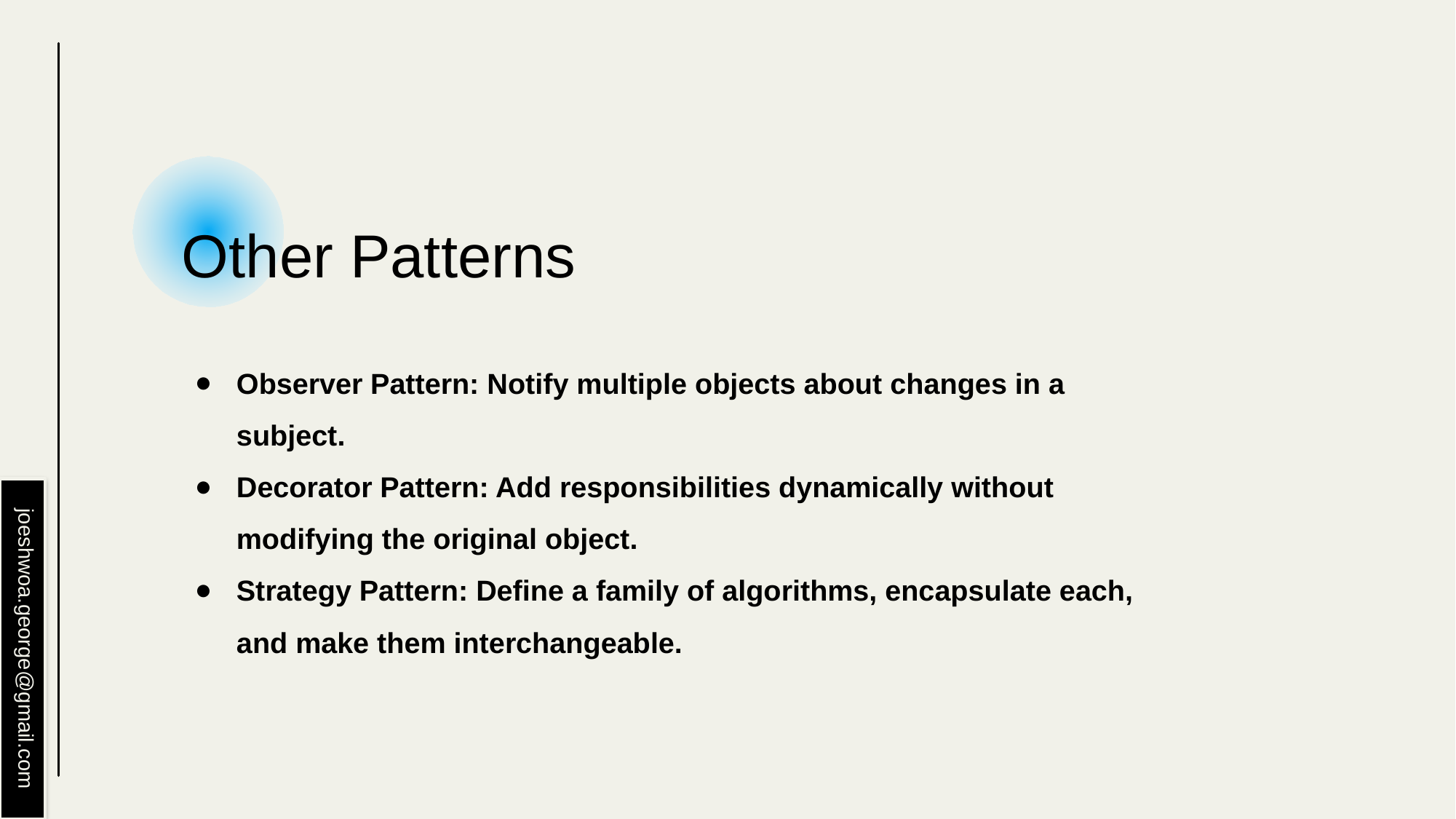

# Other Patterns
Observer Pattern: Notify multiple objects about changes in a subject.
Decorator Pattern: Add responsibilities dynamically without modifying the original object.
Strategy Pattern: Define a family of algorithms, encapsulate each, and make them interchangeable.
joeshwoa.george@gmail.com